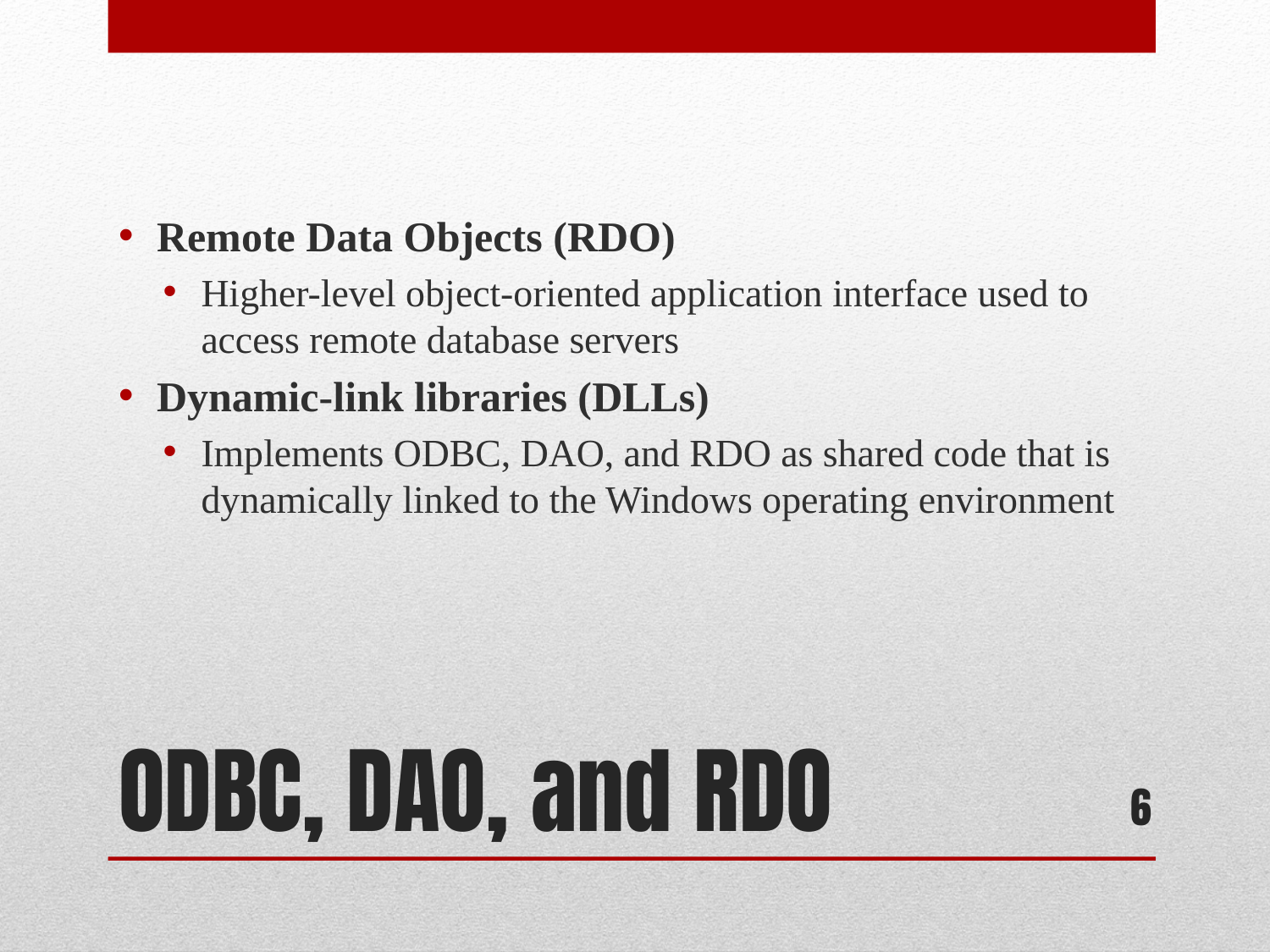

Remote Data Objects (RDO)
Higher-level object-oriented application interface used to access remote database servers
Dynamic-link libraries (DLLs)
Implements ODBC, DAO, and RDO as shared code that is dynamically linked to the Windows operating environment
# ODBC, DAO, and RDO
6